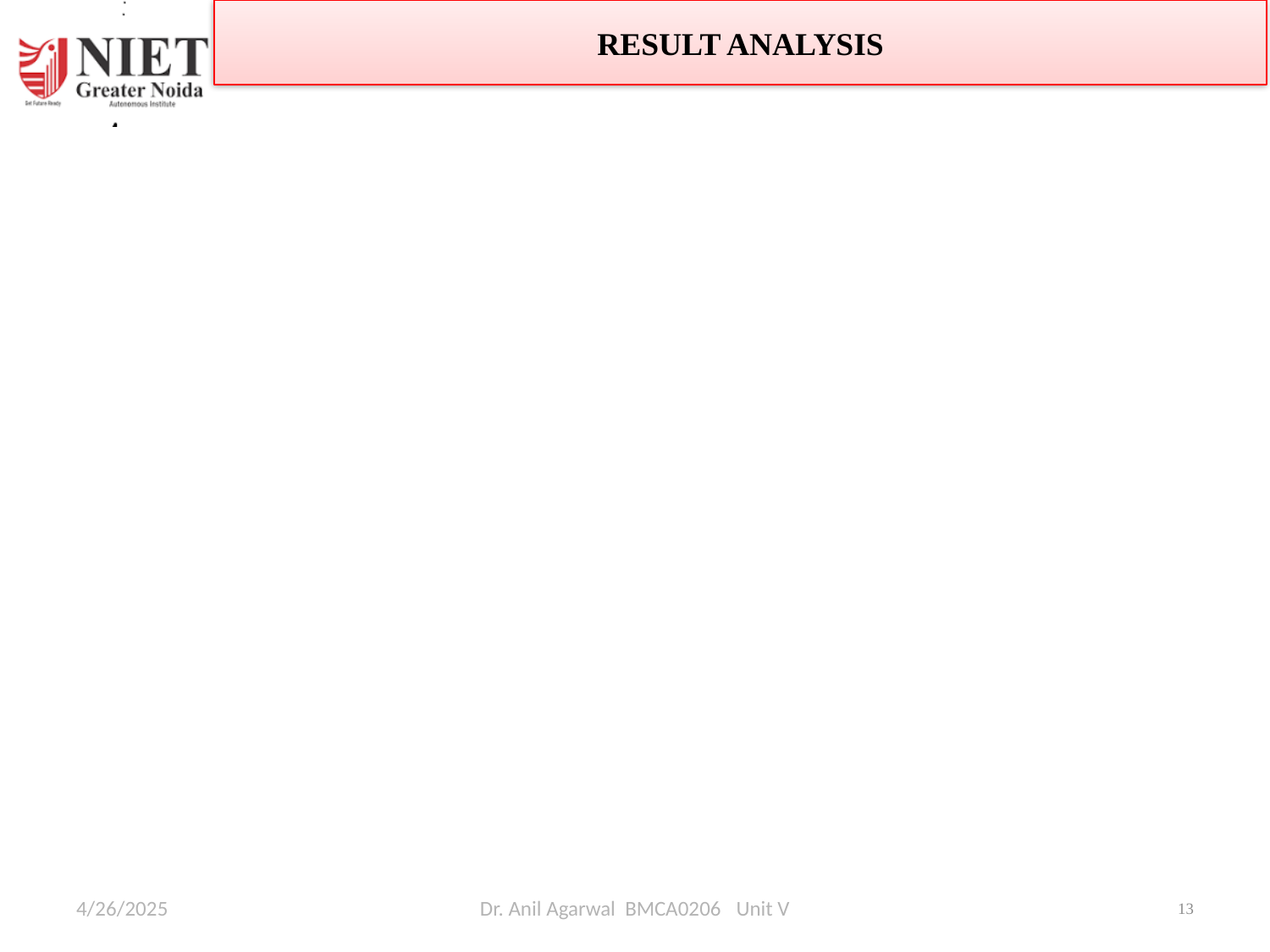

RESULT ANALYSIS

4/26/2025
Dr. Anil Agarwal  BMCA0206   Unit V
13